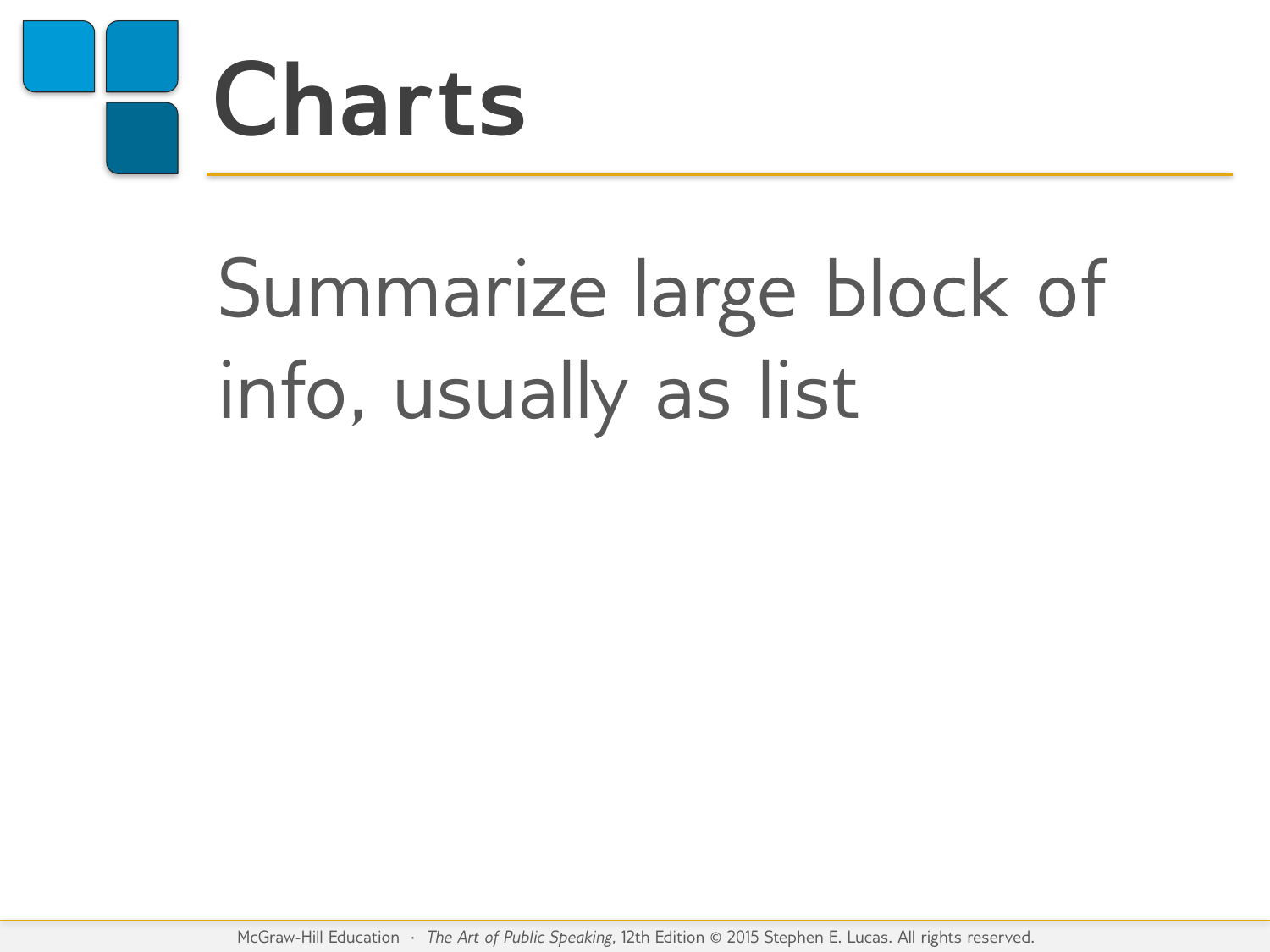

# Charts
Summarize large block of info, usually as list